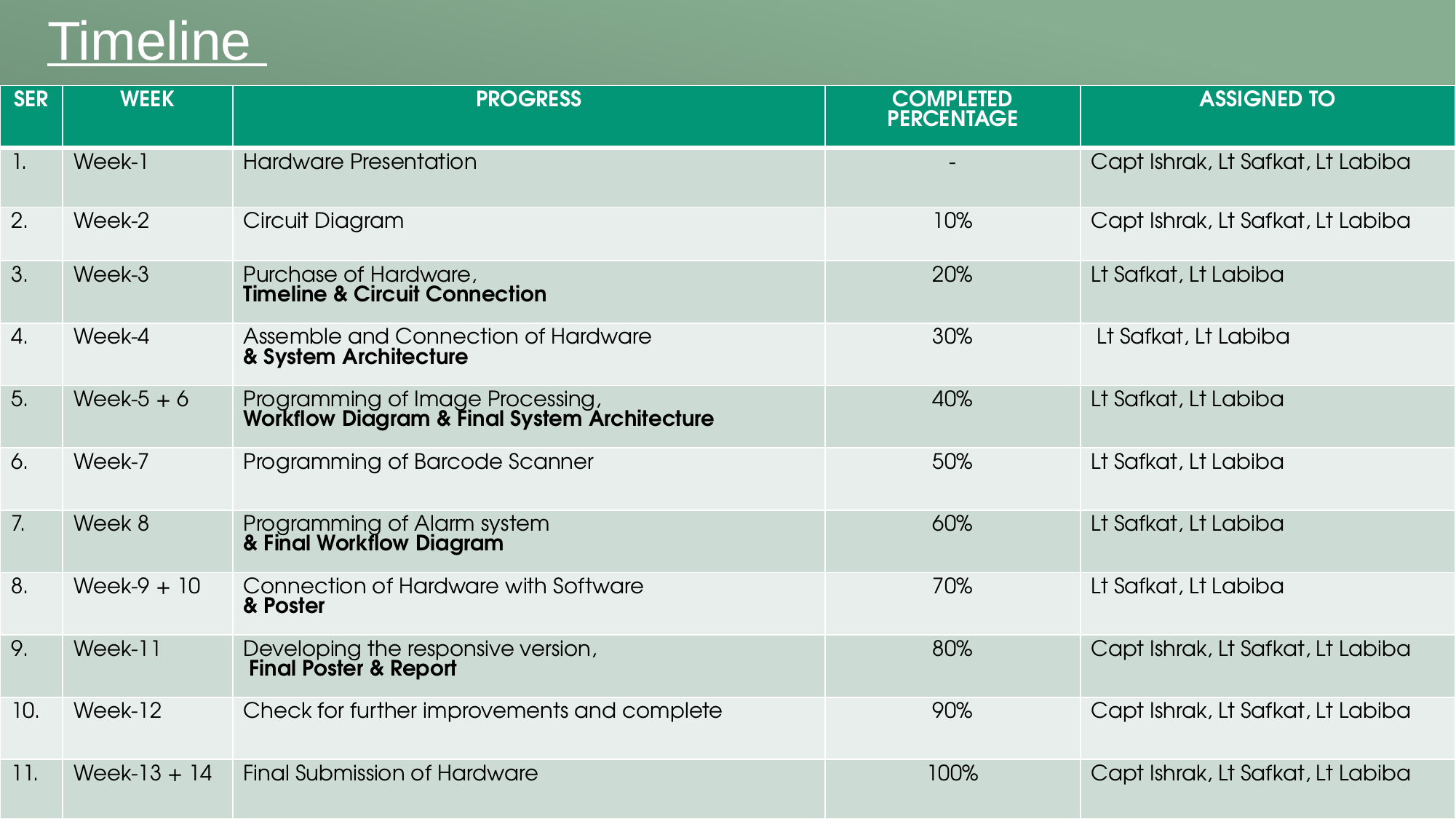

Timeline
| SER | WEEK | PROGRESS | COMPLETED PERCENTAGE | ASSIGNED TO |
| --- | --- | --- | --- | --- |
| 1. | Week-1 | Hardware Presentation | - | Capt Ishrak, Lt Safkat, Lt Labiba |
| 2. | Week-2 | Circuit Diagram | 10% | Capt Ishrak, Lt Safkat, Lt Labiba |
| 3. | Week-3 | Purchase of Hardware, Timeline & Circuit Connection | 20% | Lt Safkat, Lt Labiba |
| 4. | Week-4 | Assemble and Connection of Hardware & System Architecture | 30% | Lt Safkat, Lt Labiba |
| 5. | Week-5 + 6 | Programming of Image Processing, Workflow Diagram & Final System Architecture | 40% | Lt Safkat, Lt Labiba |
| 6. | Week-7 | Programming of Barcode Scanner | 50% | Lt Safkat, Lt Labiba |
| 7. | Week 8 | Programming of Alarm system & Final Workflow Diagram | 60% | Lt Safkat, Lt Labiba |
| 8. | Week-9 + 10 | Connection of Hardware with Software & Poster | 70% | Lt Safkat, Lt Labiba |
| 9. | Week-11 | Developing the responsive version, Final Poster & Report | 80% | Capt Ishrak, Lt Safkat, Lt Labiba |
| 10. | Week-12 | Check for further improvements and complete | 90% | Capt Ishrak, Lt Safkat, Lt Labiba |
| 11. | Week-13 + 14 | Final Submission of Hardware | 100% | Capt Ishrak, Lt Safkat, Lt Labiba |